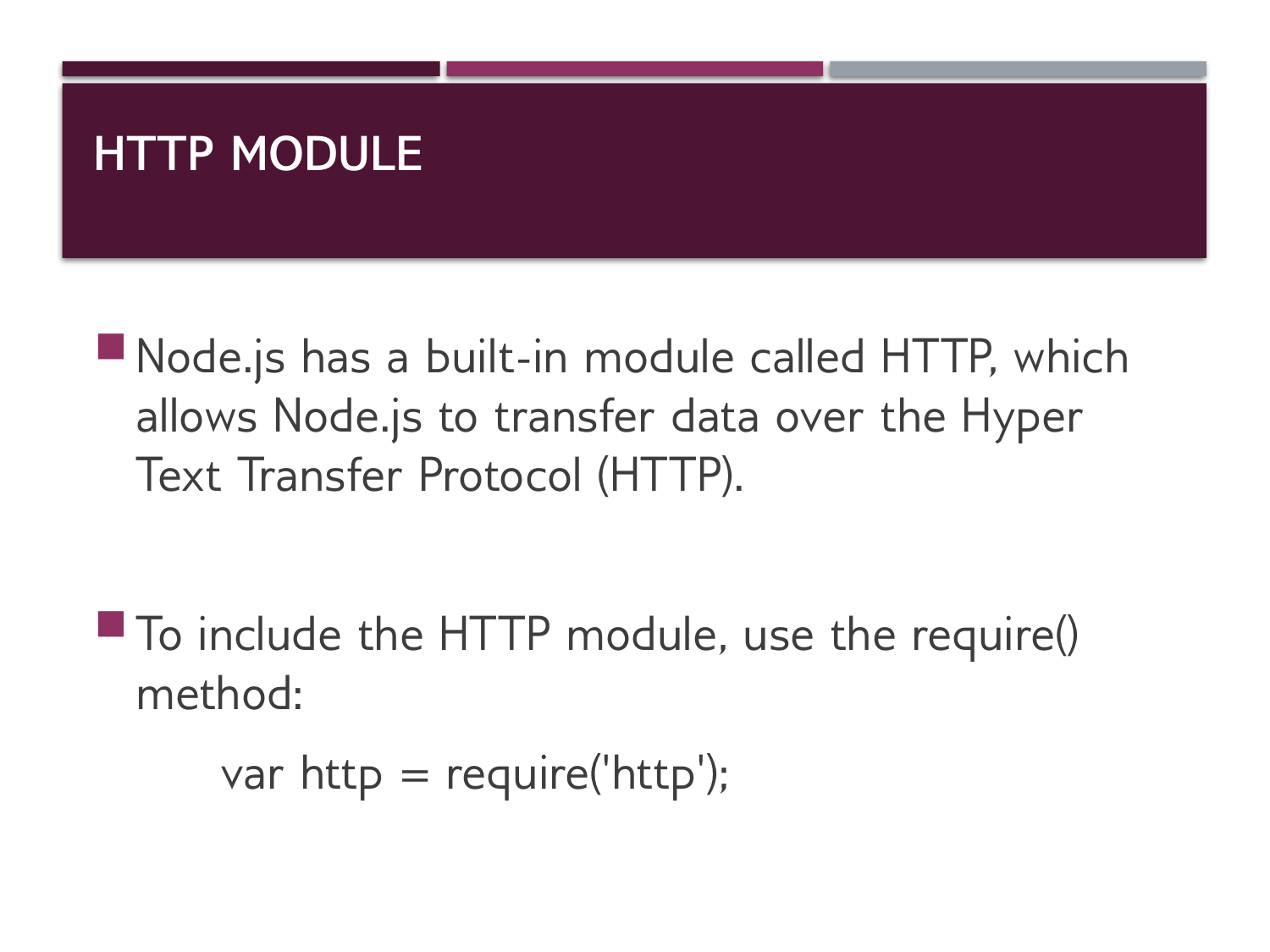

# HTTP Module
Node.js has a built-in module called HTTP, which allows Node.js to transfer data over the Hyper Text Transfer Protocol (HTTP).

To include the HTTP module, use the require() method:
	var http = require('http');